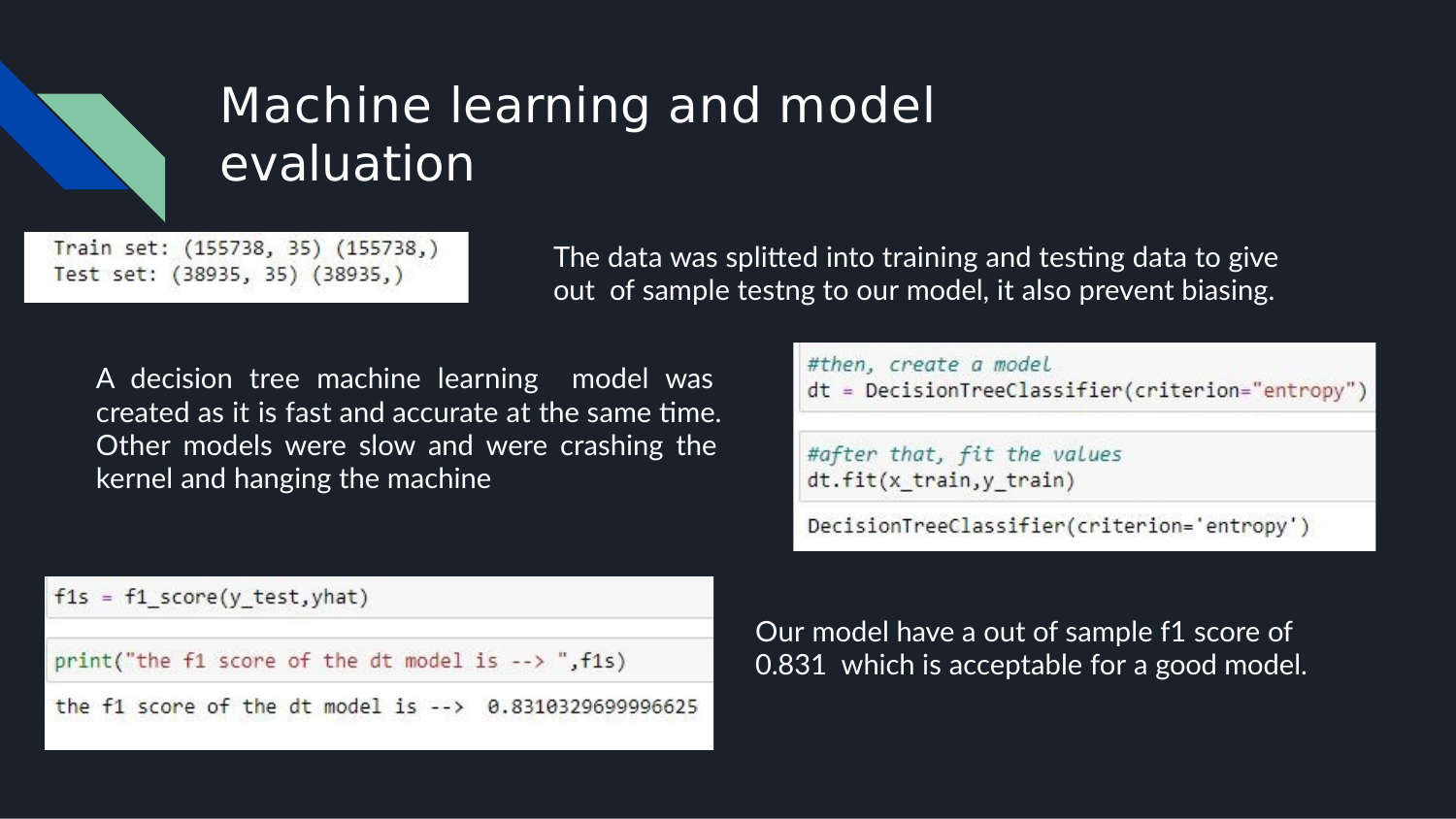

# Machine learning and model evaluation

The data was splitted into training and testing data to give out  of sample testng to our model, it also prevent biasing.

A decision tree machine learning  model was  created as it is fast and accurate at the same time.  Other models were slow and were crashing the  kernel and hanging the machine

Our model have a out of sample f1 score of 0.831  which is acceptable for a good model.